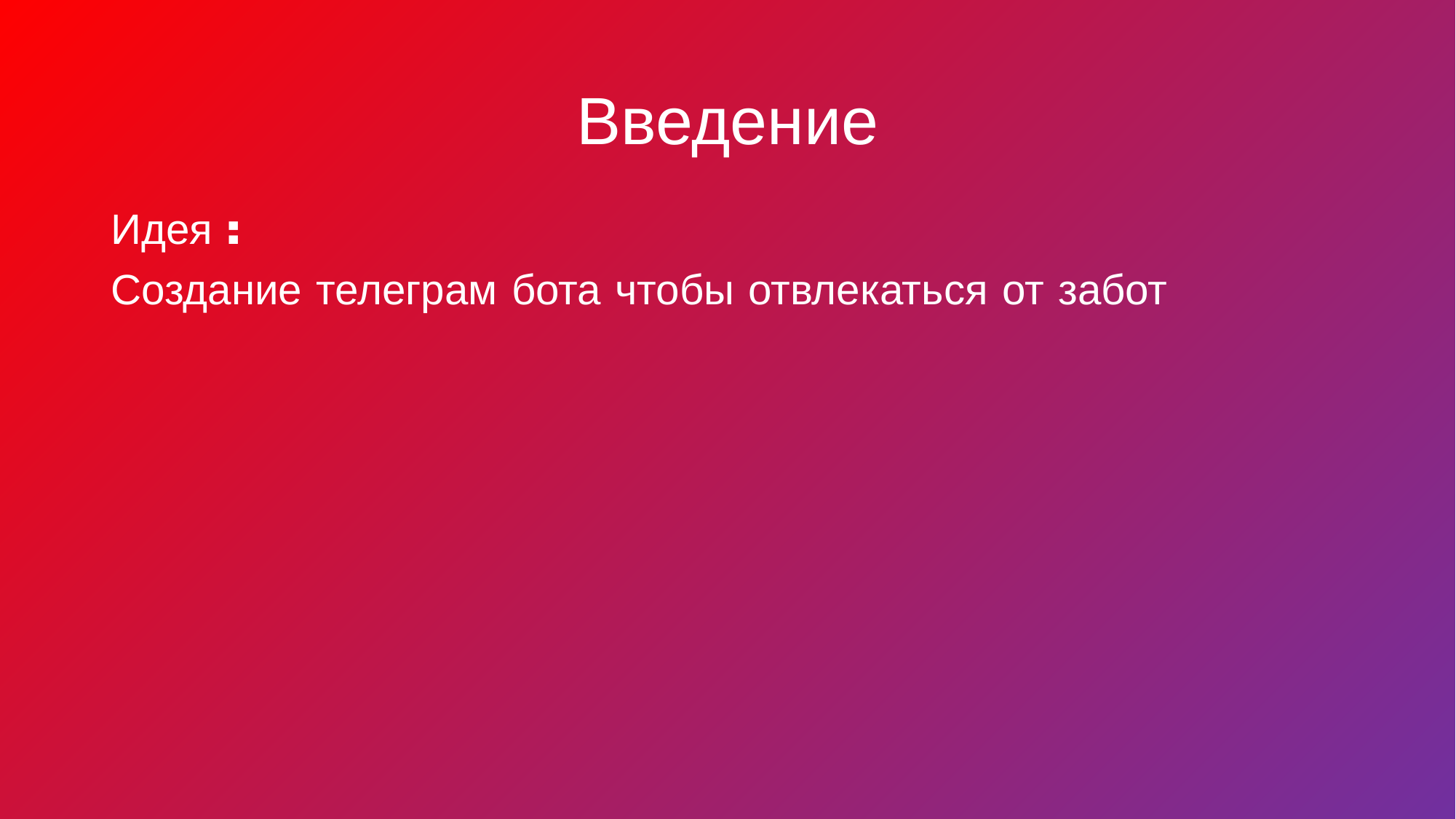

# Введение
Идея :
Создание телеграм бота чтобы отвлекаться от забот